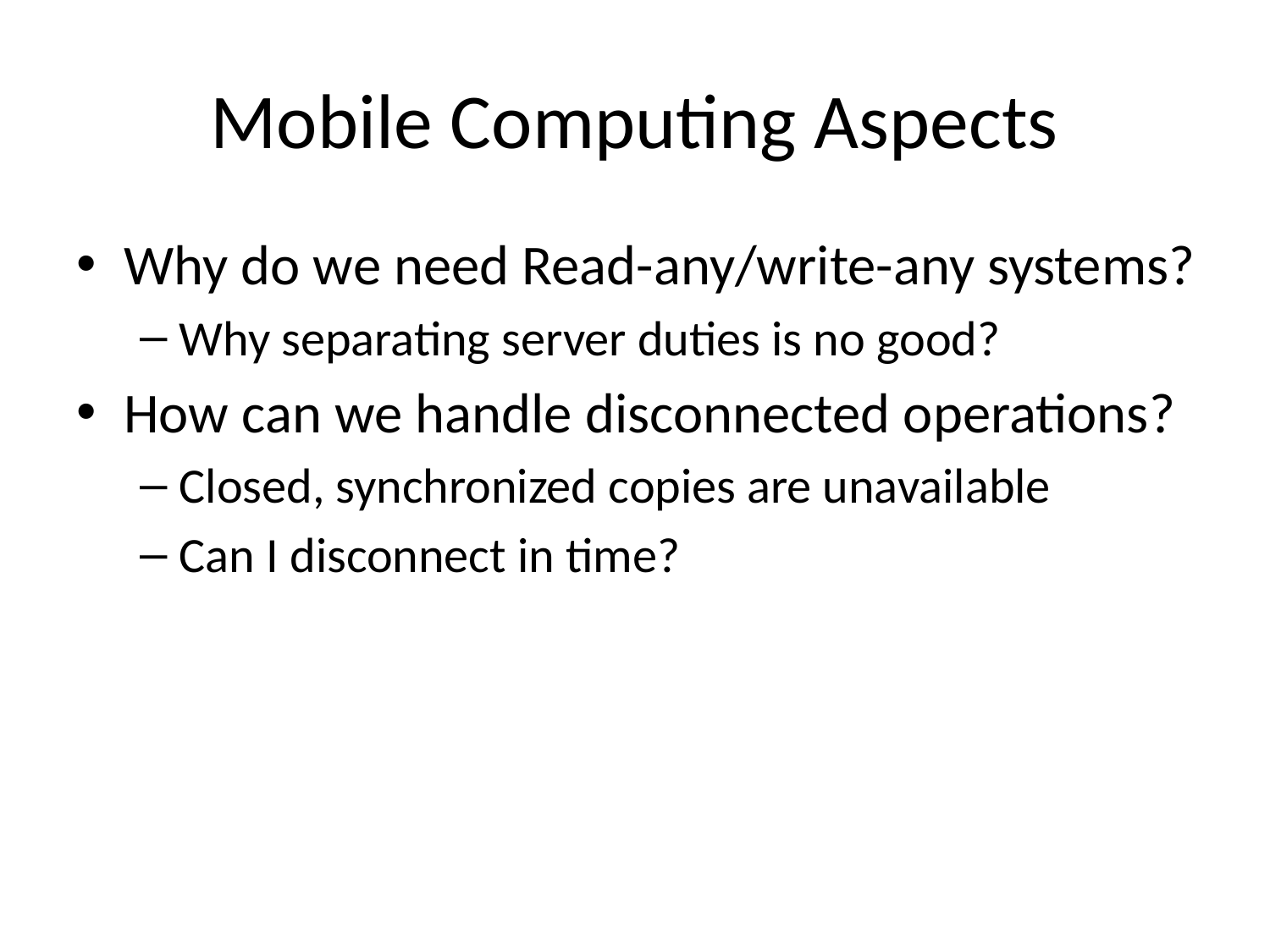

# Mobile Computing Aspects
Why do we need Read-any/write-any systems?
Why separating server duties is no good?
How can we handle disconnected operations?
Closed, synchronized copies are unavailable
Can I disconnect in time?